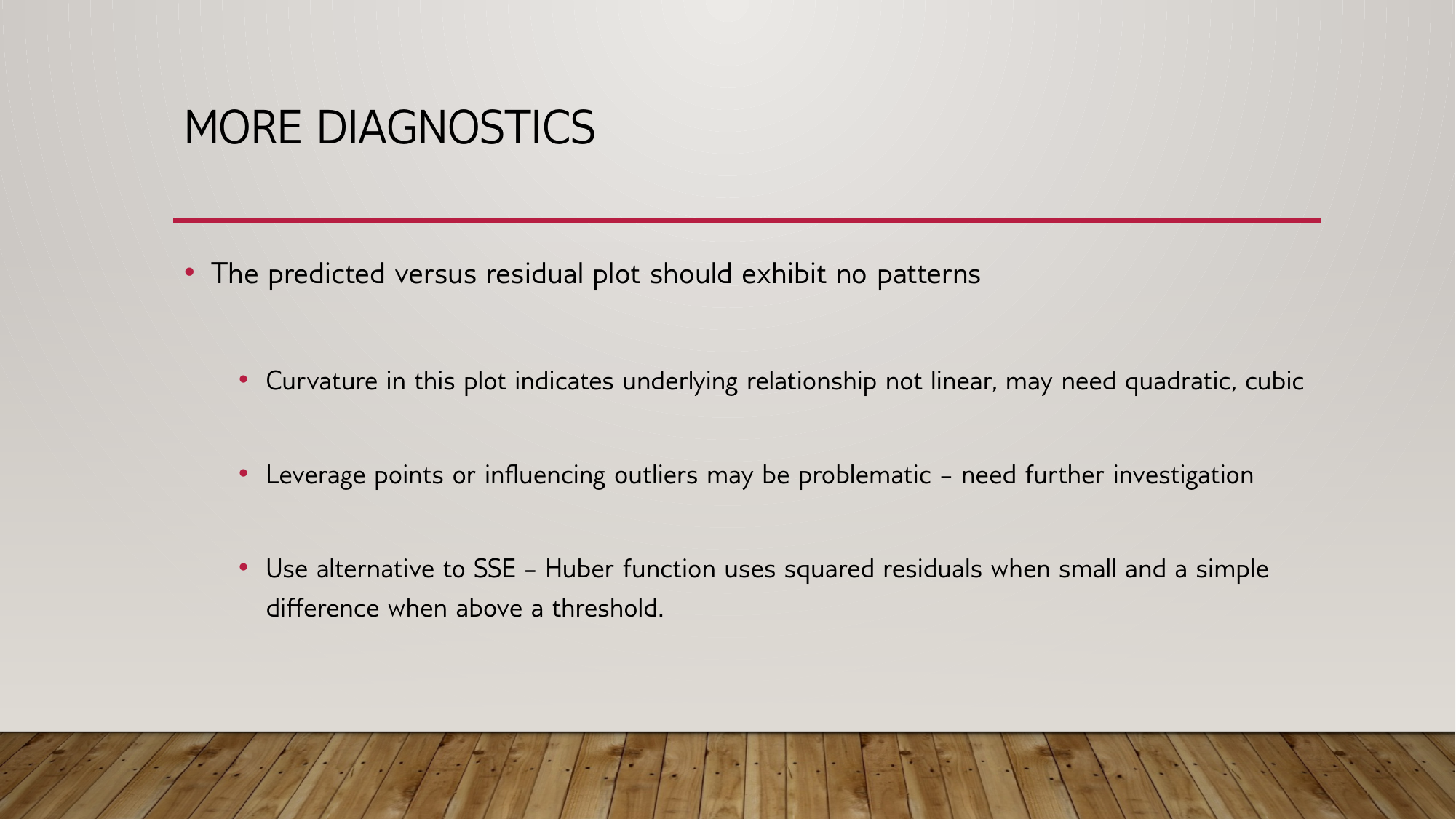

# More Diagnostics
The predicted versus residual plot should exhibit no patterns

Curvature in this plot indicates underlying relationship not linear, may need quadratic, cubic

Leverage points or influencing outliers may be problematic – need further investigation

Use alternative to SSE – Huber function uses squared residuals when small and a simple difference when above a threshold.